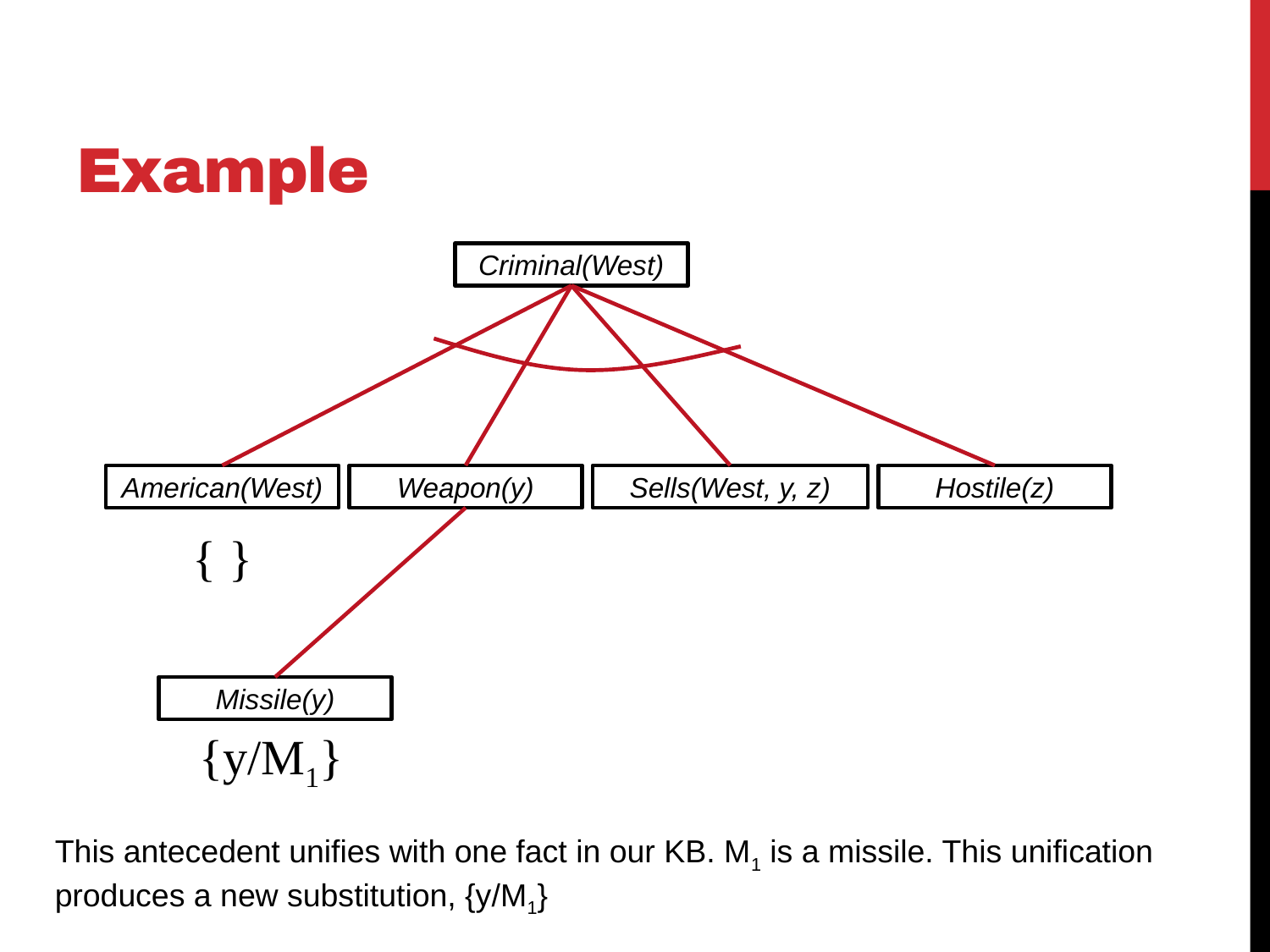

# Example
Criminal(West)

American(West)
Weapon(y)
Sells(West, y, z)
Hostile(z)
{ }
Missile(y)
{y/M1}
This antecedent unifies with one fact in our KB. M1 is a missile. This unification produces a new substitution, {y/M1}